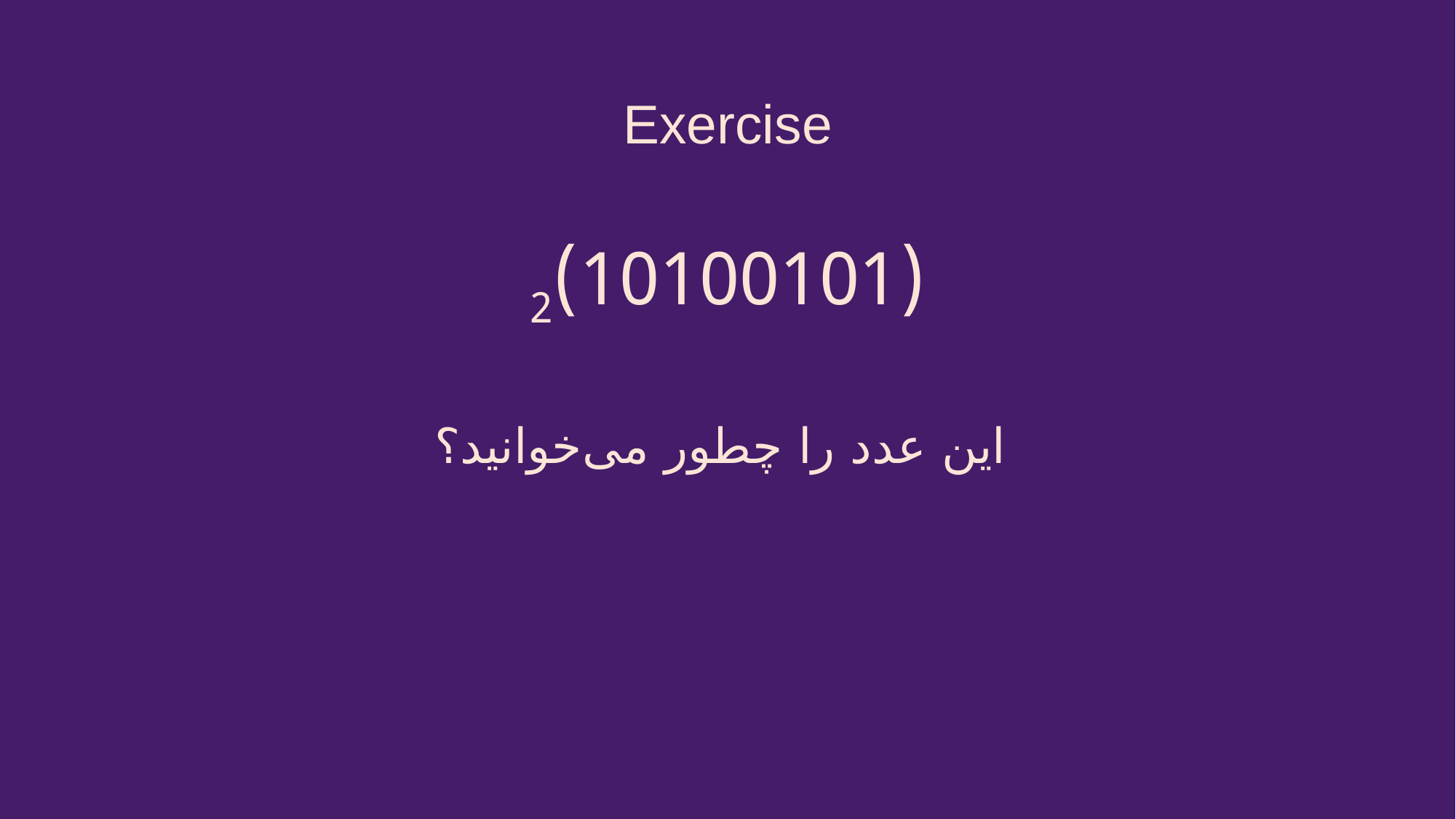

Exercise
(10100101)2
این عدد را چطور می‌خوانید؟